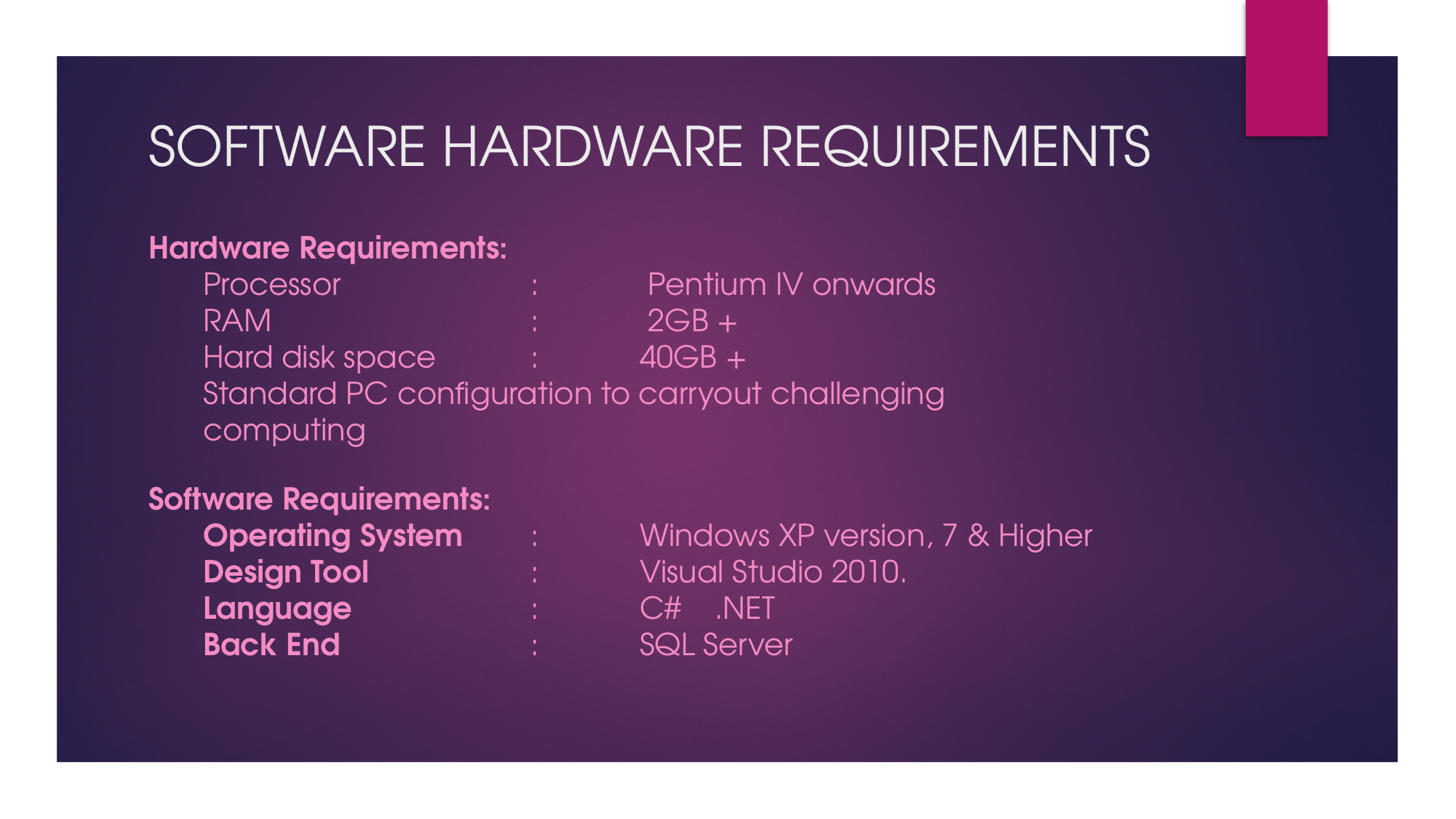

SOFTWARE HARDWARE REQUIREMENTS
Hardware Requirements:
Processor		:	 Pentium IV onwards
RAM			:	 2GB +
Hard disk space	:	40GB +
Standard PC configuration to carryout challenging computing

Software Requirements:
Operating System	: 	Windows XP version, 7 & Higher
Design Tool		: 	Visual Studio 2010.
Language		: 	C#    .NET
Back End		: 	SQL Server